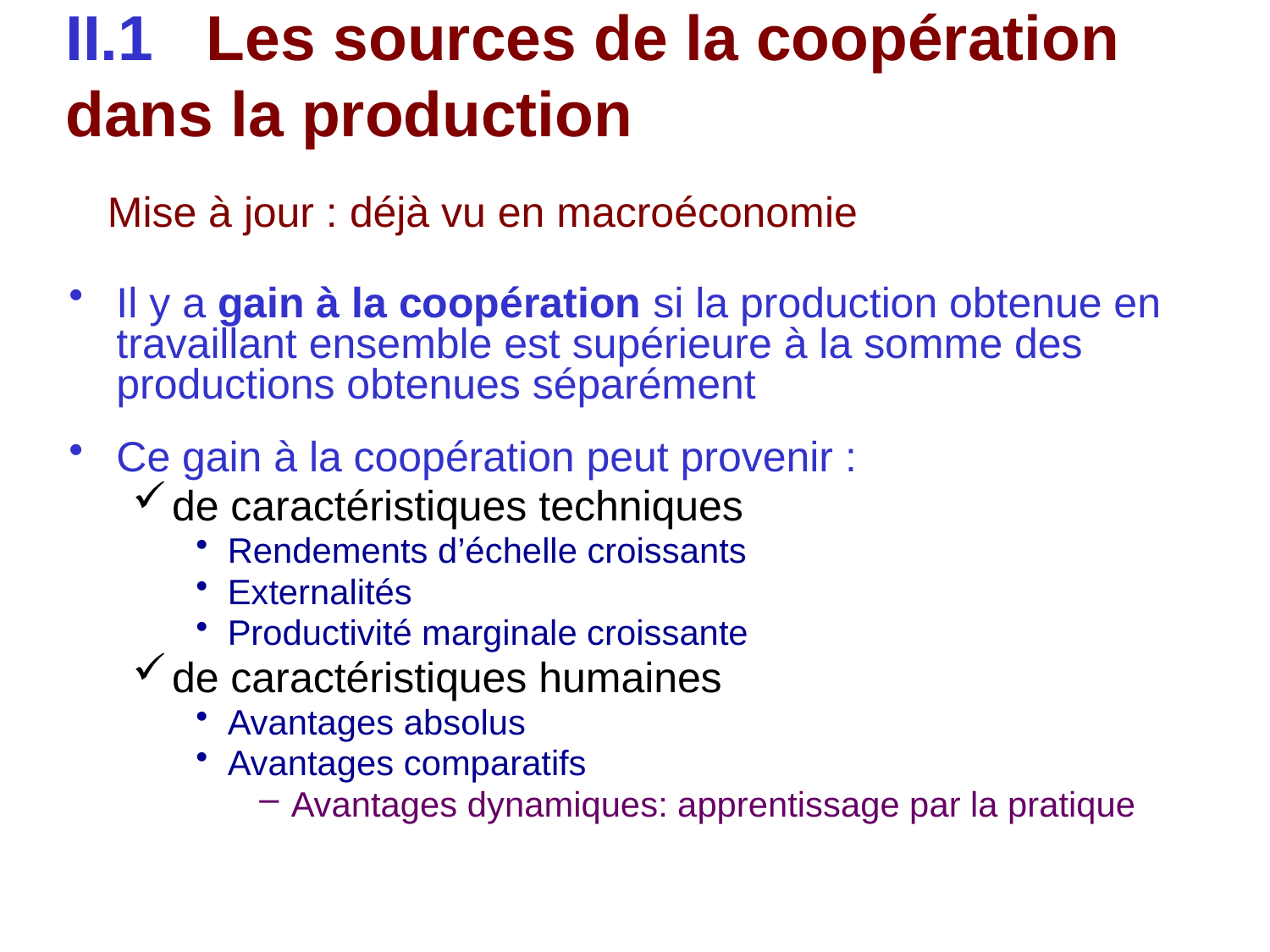

# II.1   Les sources de la coopération dans la production
Mise à jour : déjà vu en macroéconomie
Il y a gain à la coopération si la production obtenue en travaillant ensemble est supérieure à la somme des productions obtenues séparément

Ce gain à la coopération peut provenir :
de caractéristiques techniques
Rendements d’échelle croissants
Externalités
Productivité marginale croissante
de caractéristiques humaines
Avantages absolus
Avantages comparatifs
Avantages dynamiques: apprentissage par la pratique